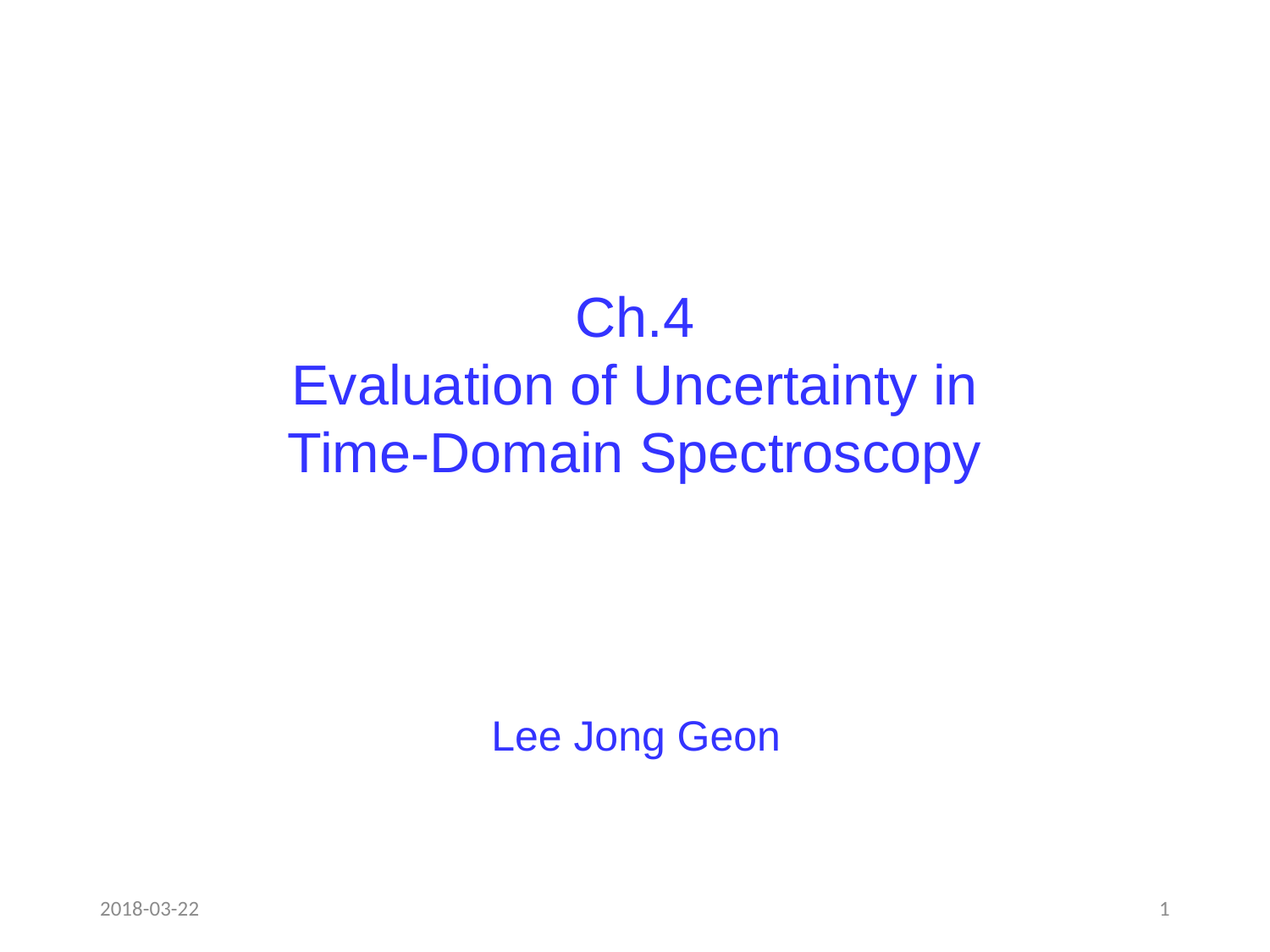

Ch.4
Evaluation of Uncertainty in
Time-Domain Spectroscopy
Lee Jong Geon
2018-03-22
1